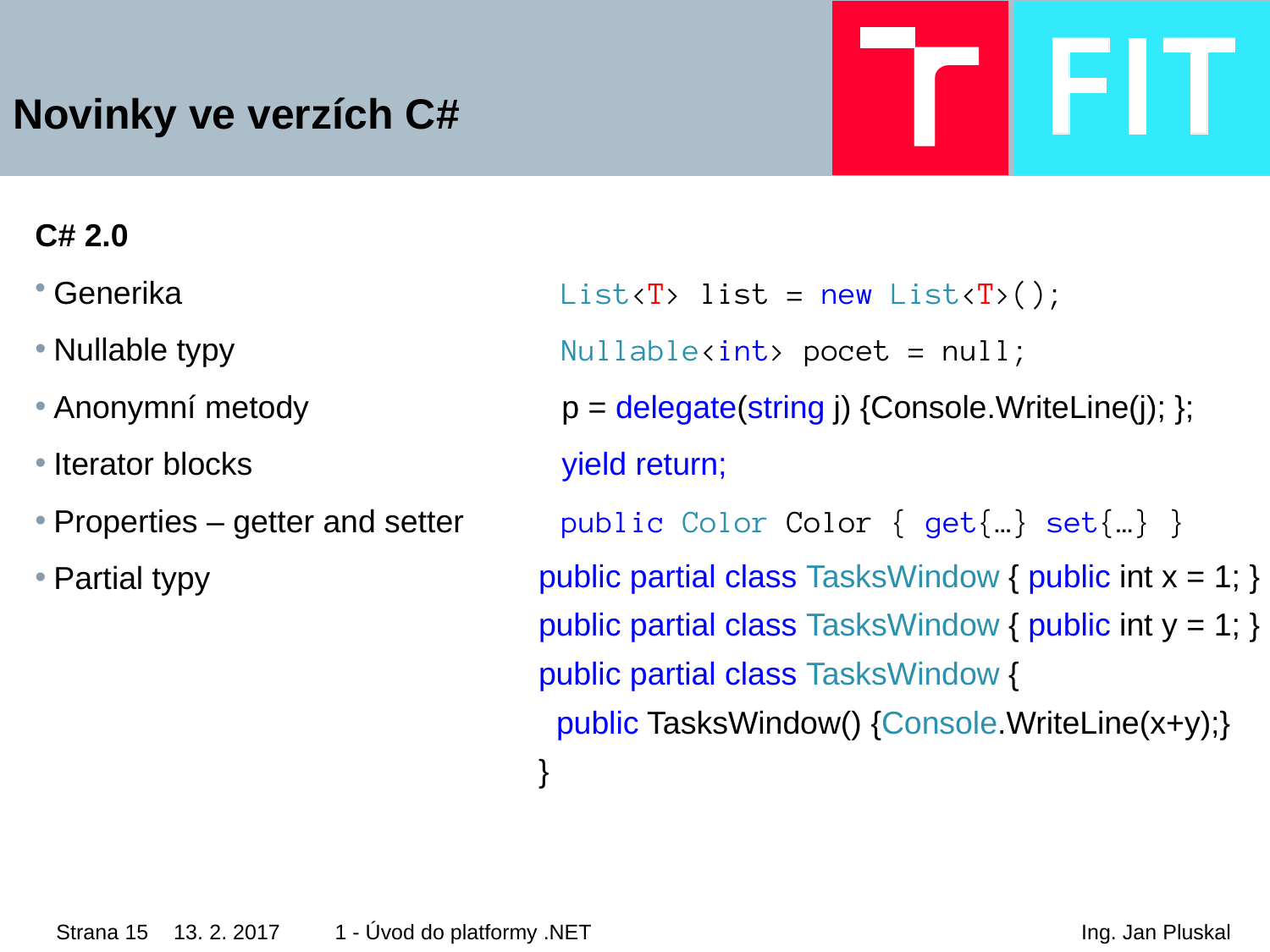

# Novinky ve verzích C#
C# 2.0
Generika			List<T> list = new List<T>();
Nullable typy			Nullable<int> pocet = null;
Anonymní metody		p = delegate(string j) {Console.WriteLine(j); };
Iterator blocks			yield return;
Properties – getter and setter	public Color Color { get{…} set{…} }
Partial typy

public partial class TasksWindow { public int x = 1; }
public partial class TasksWindow { public int y = 1; }
public partial class TasksWindow {
  public TasksWindow() {Console.WriteLine(x+y);}
}